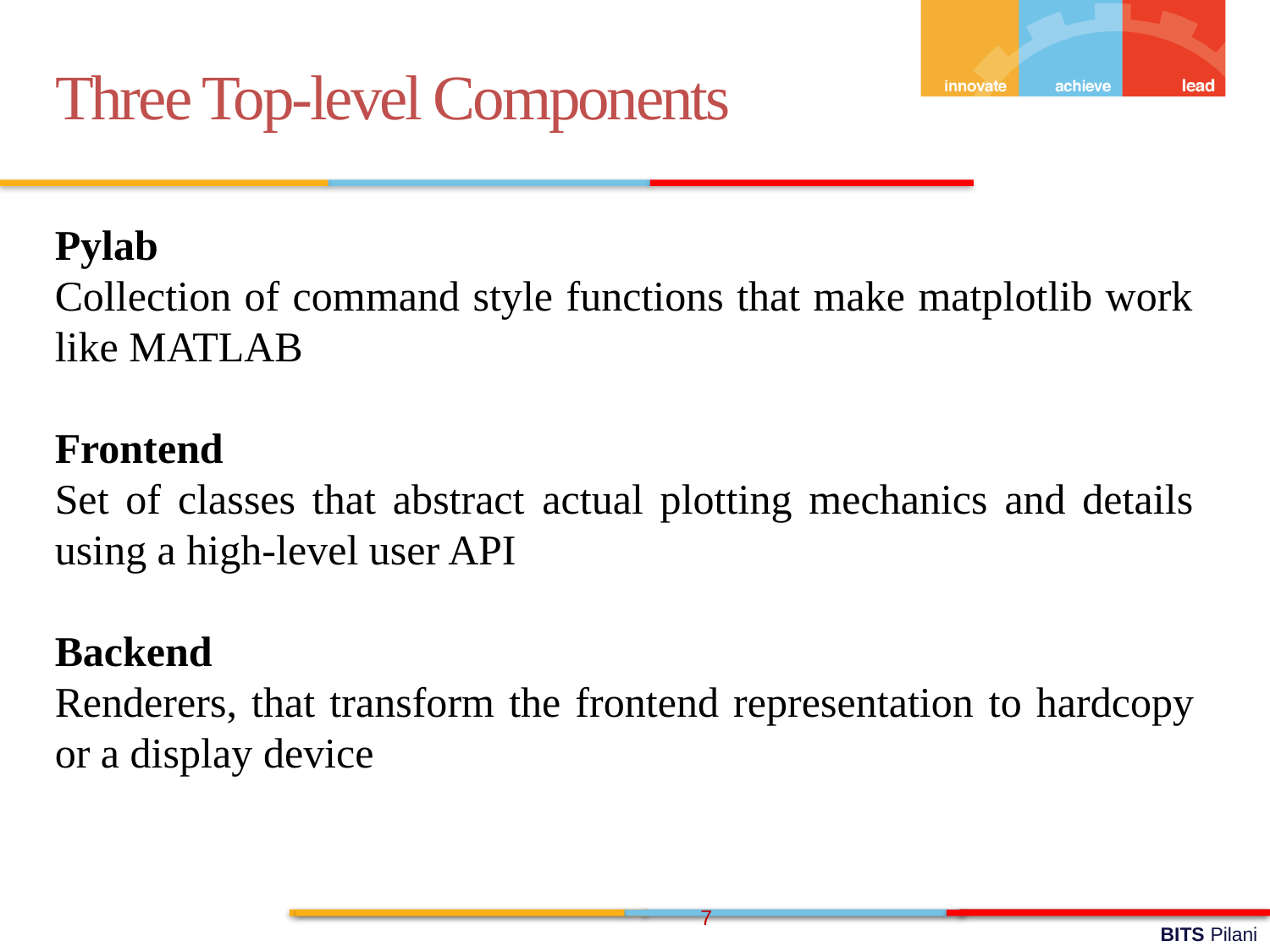

Three Top-level Components
Pylab
Collection of command style functions that make matplotlib work like MATLAB

Frontend
Set of classes that abstract actual plotting mechanics and details using a high-level user API

Backend
Renderers, that transform the frontend representation to hardcopy or a display device
7